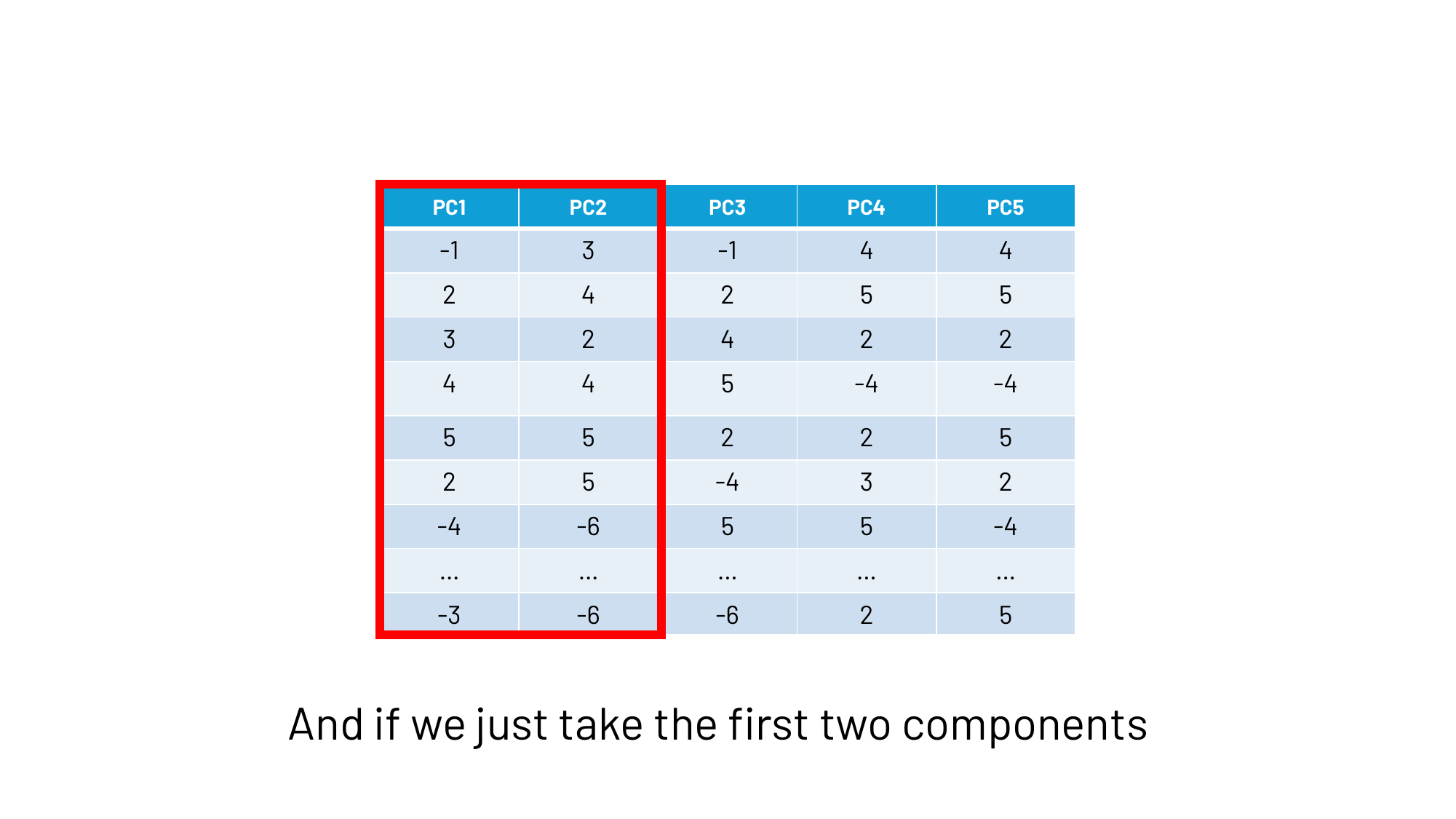

| PC1 | PC2 | PC3 | PC4 | PC5 |
| --- | --- | --- | --- | --- |
| -1 | 3 | -1 | 4 | 4 |
| 2 | 4 | 2 | 5 | 5 |
| 3 | 2 | 4 | 2 | 2 |
| 4 | 4 | 5 | -4 | -4 |
| 5 | 5 | 2 | 2 | 5 |
| 2 | 5 | -4 | 3 | 2 |
| -4 | -6 | 5 | 5 | -4 |
| … | … | … | … | … |
| -3 | -6 | -6 | 2 | 5 |

And if we just take the first two components